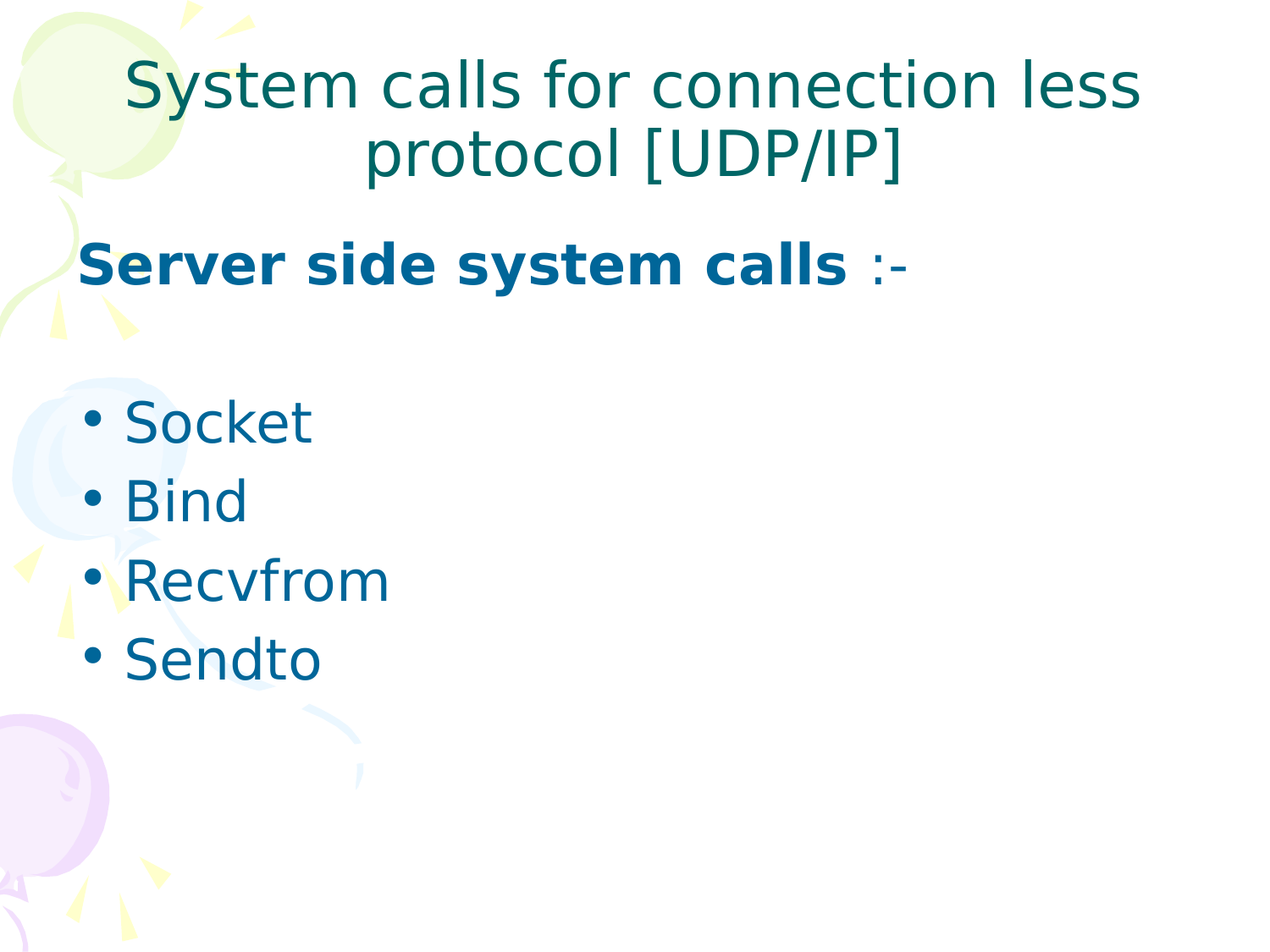

# System calls for connection less protocol [UDP/IP]
Server side system calls :-

Socket
Bind
Recvfrom
Sendto